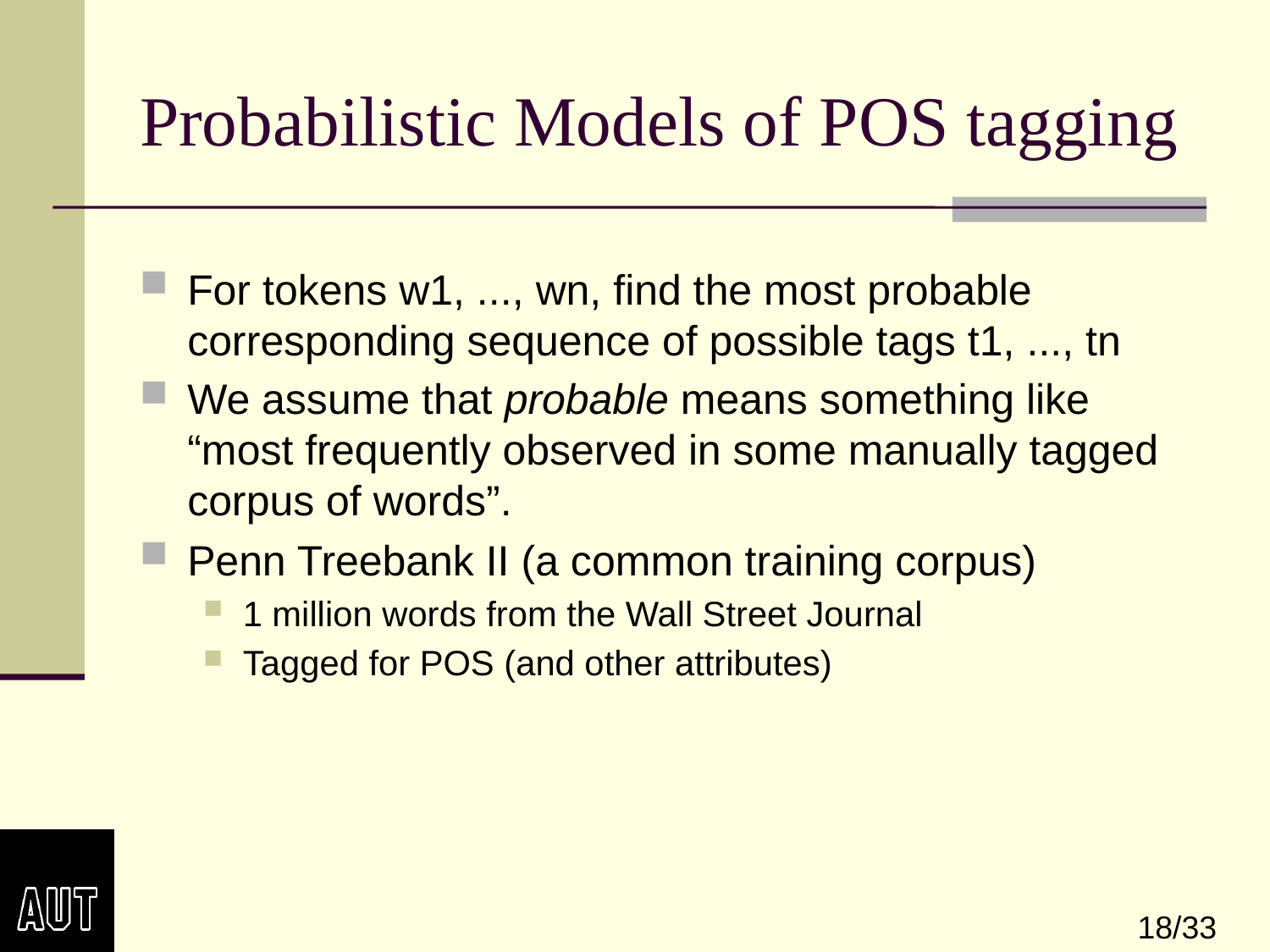

# Probabilistic Models of POS tagging
For tokens w1, ..., wn, find the most probable corresponding sequence of possible tags t1, ..., tn
We assume that probable means something like “most frequently observed in some manually tagged corpus of words”.
Penn Treebank II (a common training corpus)
1 million words from the Wall Street Journal
Tagged for POS (and other attributes)